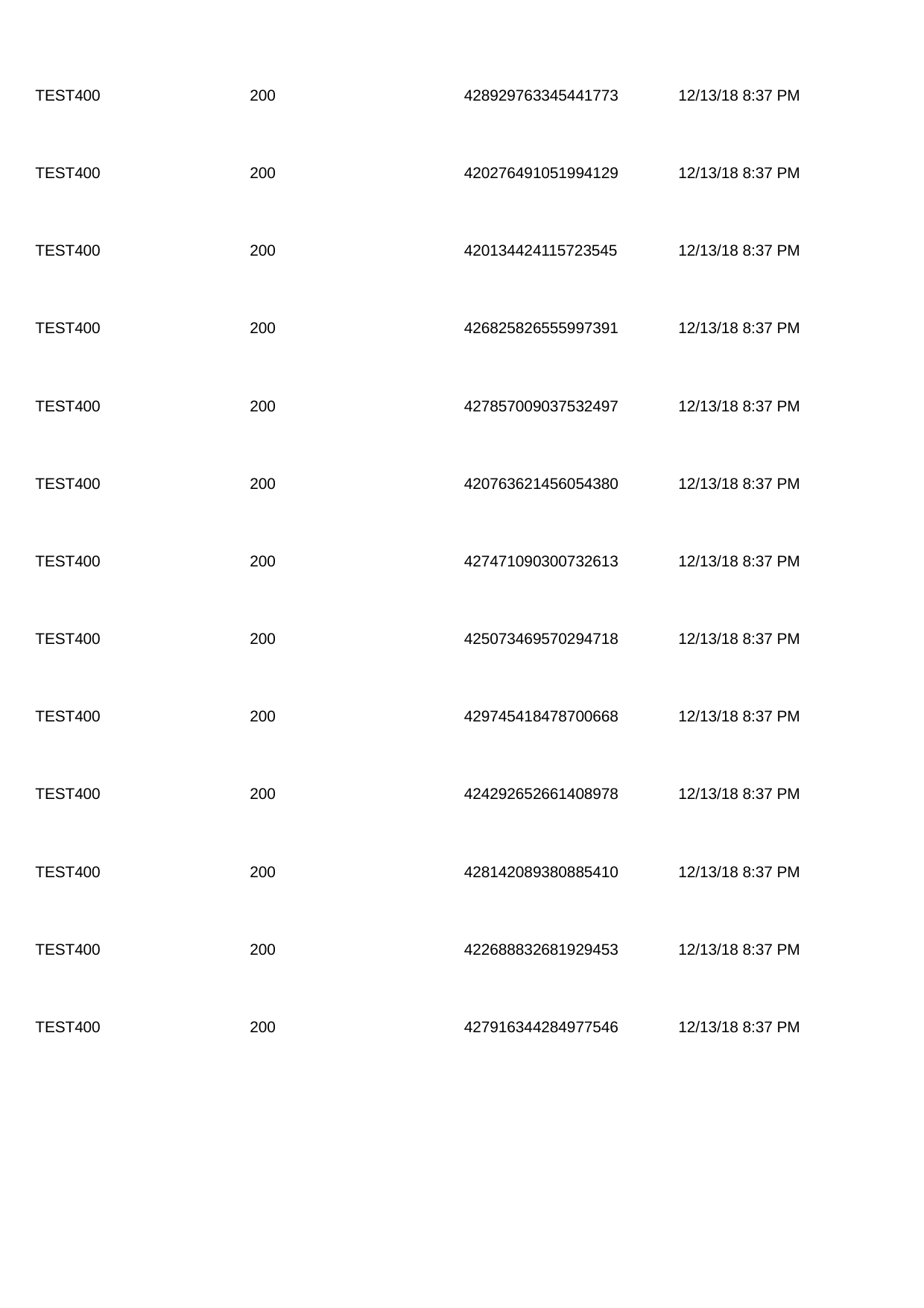

TEST400
200
428929763345441773
12/13/18 8:37 PM
 TEST400
200
420276491051994129
12/13/18 8:37 PM
 TEST400
200
420134424115723545
12/13/18 8:37 PM
 TEST400
200
426825826555997391
12/13/18 8:37 PM
 TEST400
200
427857009037532497
12/13/18 8:37 PM
 TEST400
200
420763621456054380
12/13/18 8:37 PM
 TEST400
200
427471090300732613
12/13/18 8:37 PM
 TEST400
200
425073469570294718
12/13/18 8:37 PM
 TEST400
200
429745418478700668
12/13/18 8:37 PM
 TEST400
200
424292652661408978
12/13/18 8:37 PM
 TEST400
200
428142089380885410
12/13/18 8:37 PM
 TEST400
200
422688832681929453
12/13/18 8:37 PM
 TEST400
200
427916344284977546
12/13/18 8:37 PM